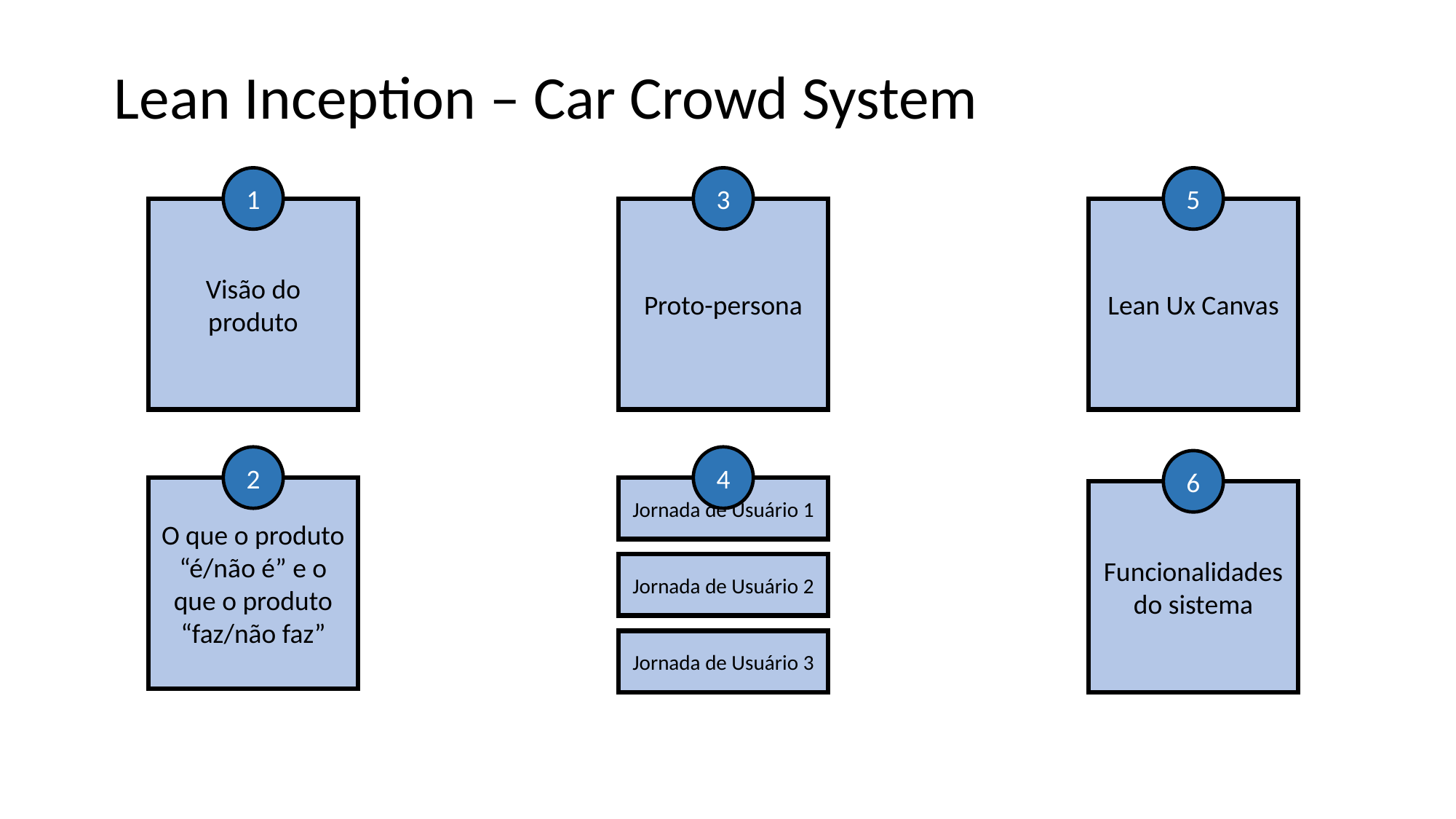

Lean Inception – Car Crowd System
1
3
5
Visão do produto
Proto-persona
Lean Ux Canvas
2
4
6
O que o produto “é/não é” e o que o produto “faz/não faz”
Jornada de Usuário 1
Funcionalidades do sistema
Jornada de Usuário 2
Jornada de Usuário 3